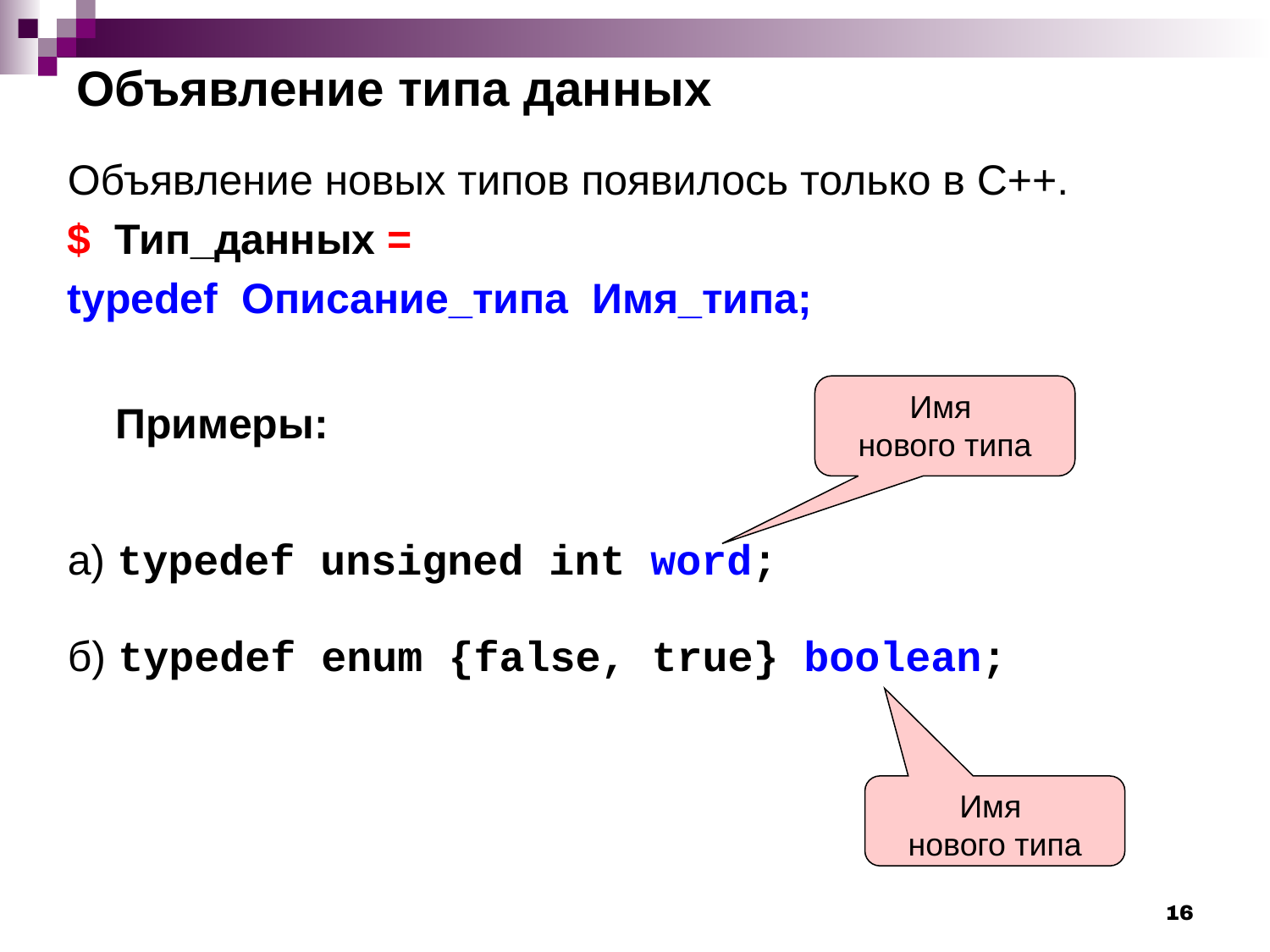

# Объявление типа данных
Объявление новых типов появилось только в С++.
$  Тип_данных =
typedef  Описание_типа  Имя_типа;

	Примеры:

а) typedef unsigned int word;
б) typedef enum {false, true} boolean;

Имя
нового типа
Имя
нового типа
16